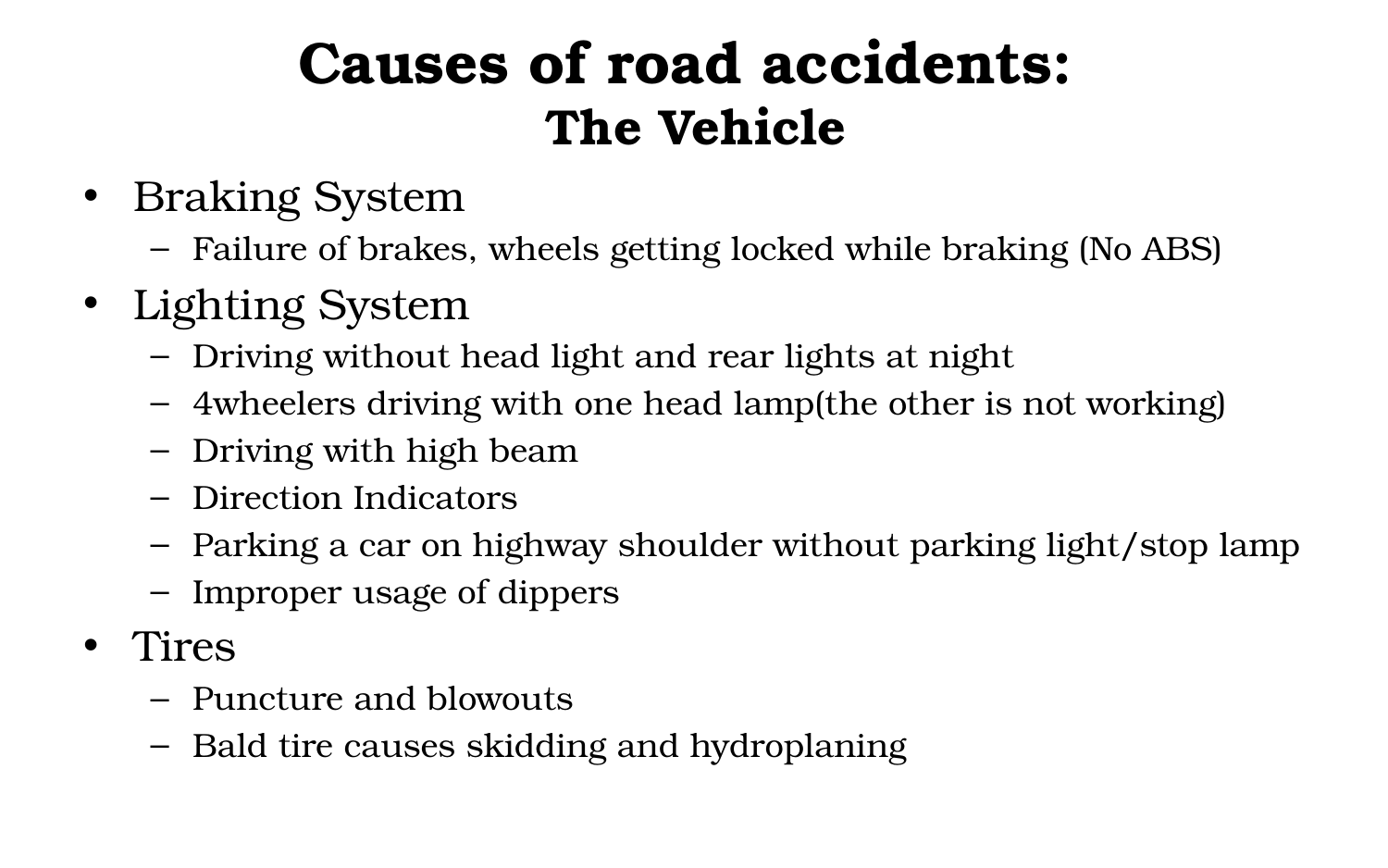

# Causes of road accidents: The Vehicle
Braking System
Failure of brakes, wheels getting locked while braking (No ABS)
Lighting System
Driving without head light and rear lights at night
4wheelers driving with one head lamp(the other is not working)
Driving with high beam
Direction Indicators
Parking a car on highway shoulder without parking light/stop lamp
Improper usage of dippers
Tires
Puncture and blowouts
Bald tire causes skidding and hydroplaning